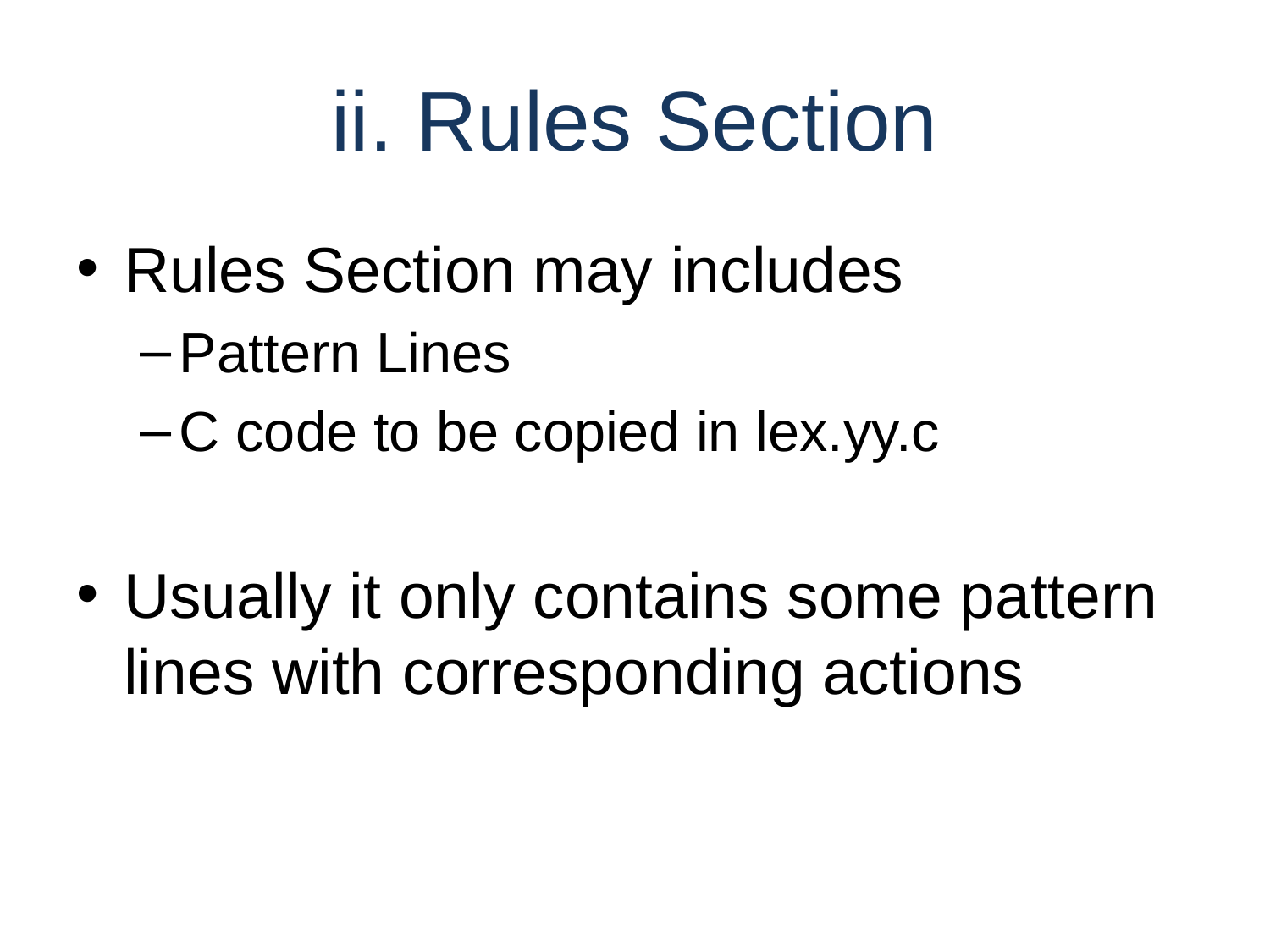

# ii. Rules Section
Rules Section may includes
Pattern Lines
C code to be copied in lex.yy.c

Usually it only contains some pattern lines with corresponding actions